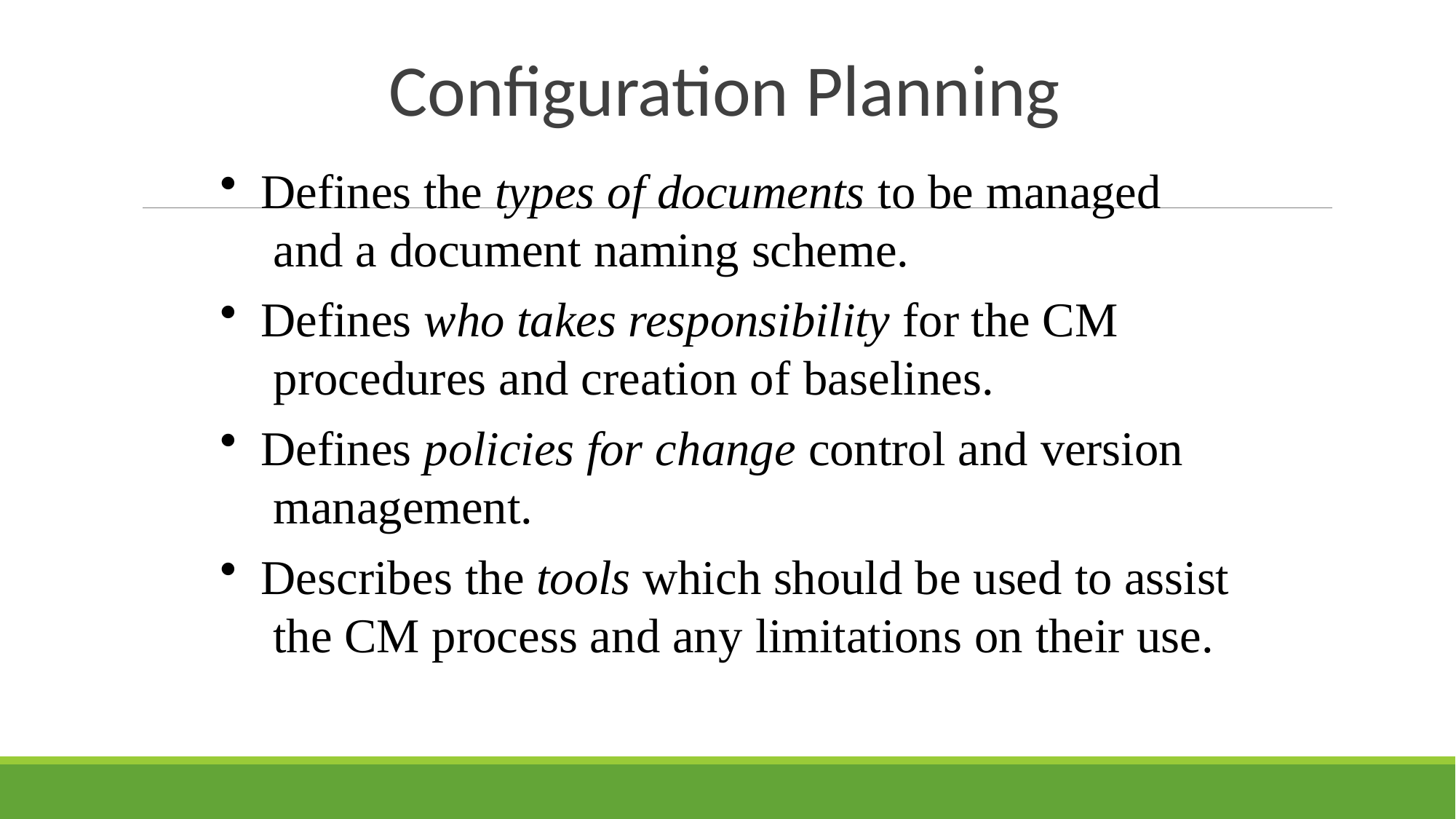

# Configuration Planning
Defines the types of documents to be managed  and a document naming scheme.
Defines who takes responsibility for the CM  procedures and creation of baselines.
Defines policies for change control and version  management.
Describes the tools which should be used to assist  the CM process and any limitations on their use.